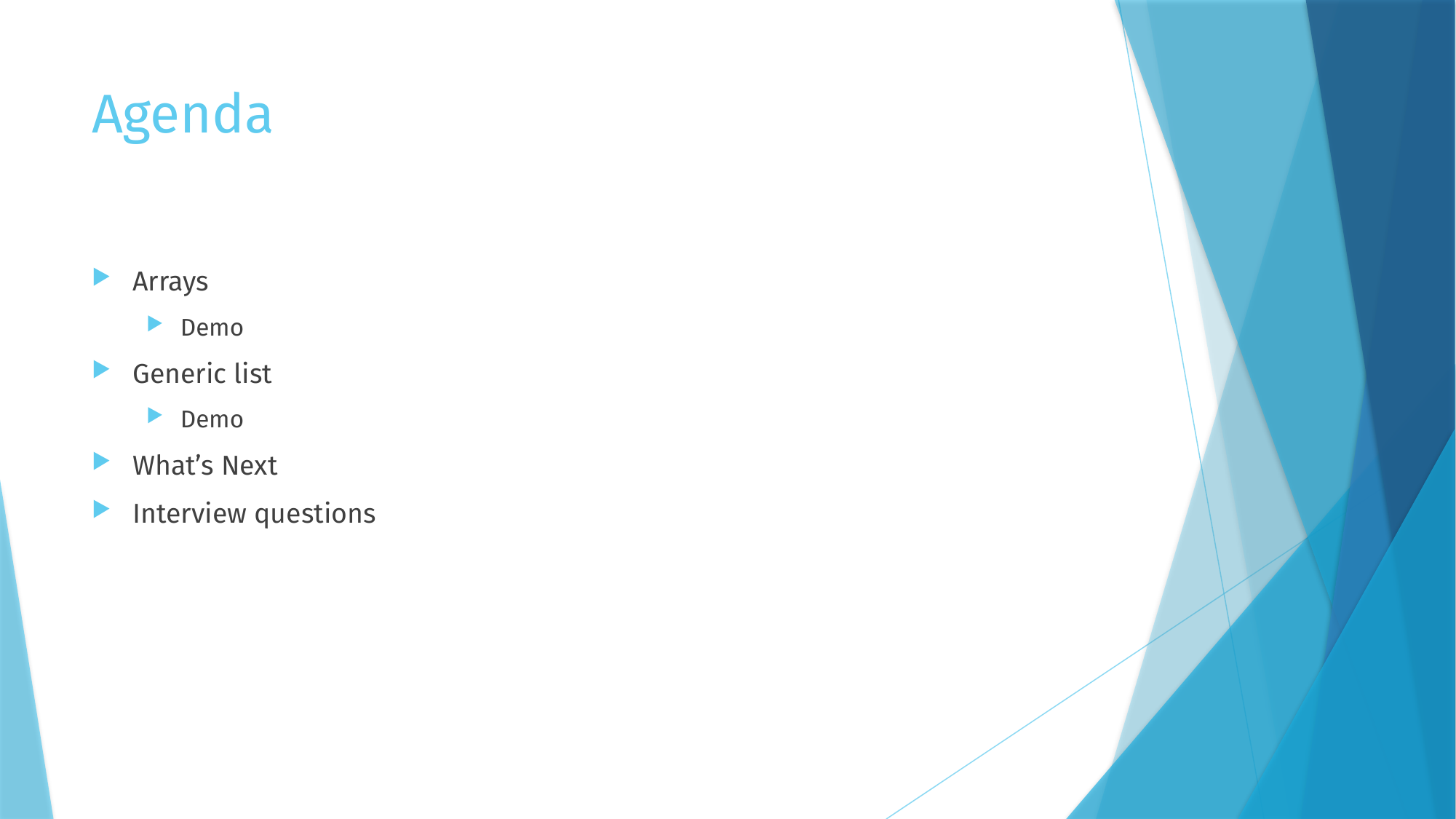

# Agenda
Arrays
Demo
Generic list
Demo
What’s Next
Interview questions